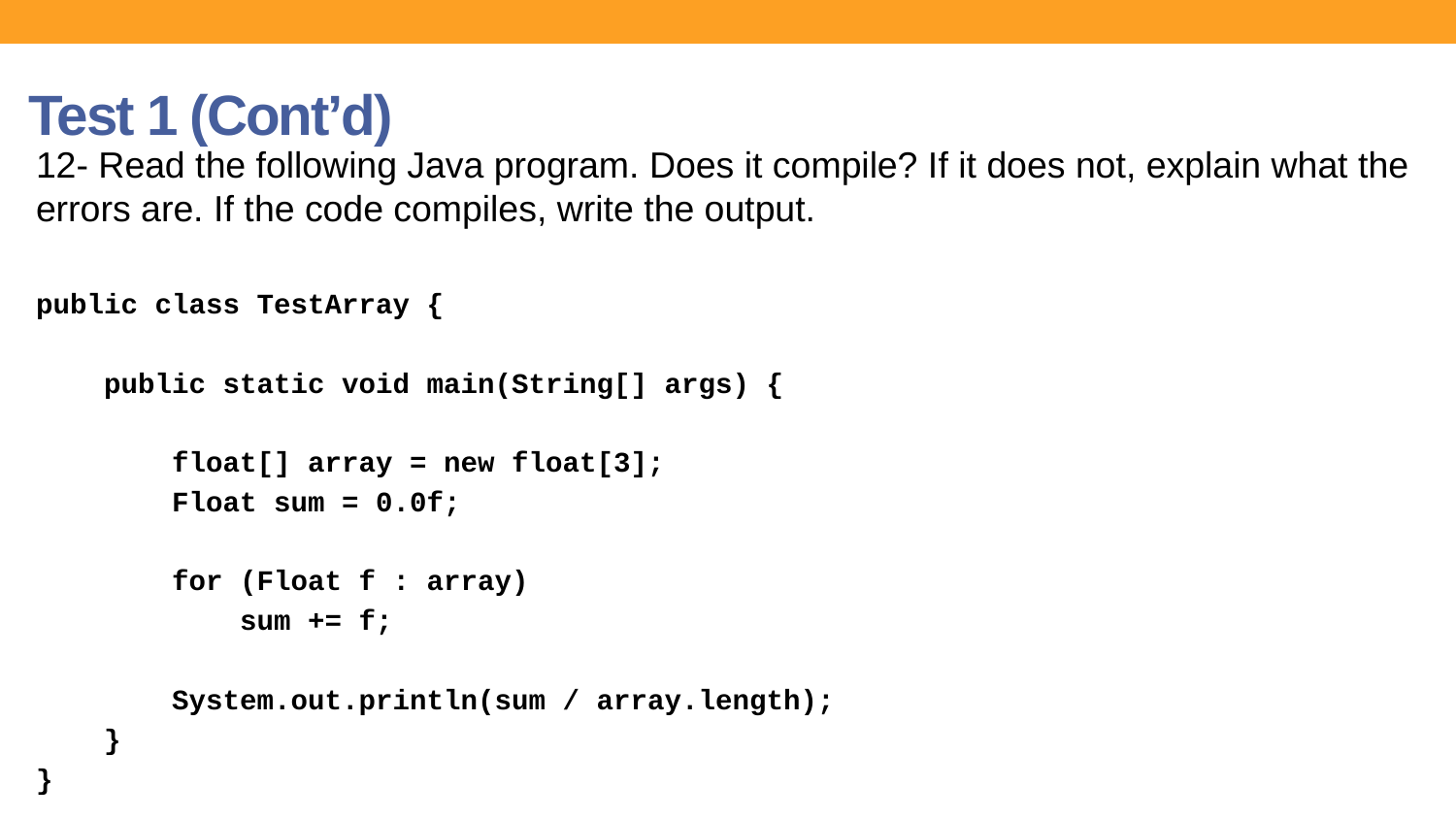

Test 1 (Cont’d)
12- Read the following Java program. Does it compile? If it does not, explain what the errors are. If the code compiles, write the output.

public class TestArray {

    public static void main(String[] args) {

        float[] array = new float[3];
        Float sum = 0.0f;

        for (Float f : array)
            sum += f;

        System.out.println(sum / array.length);
    }
}